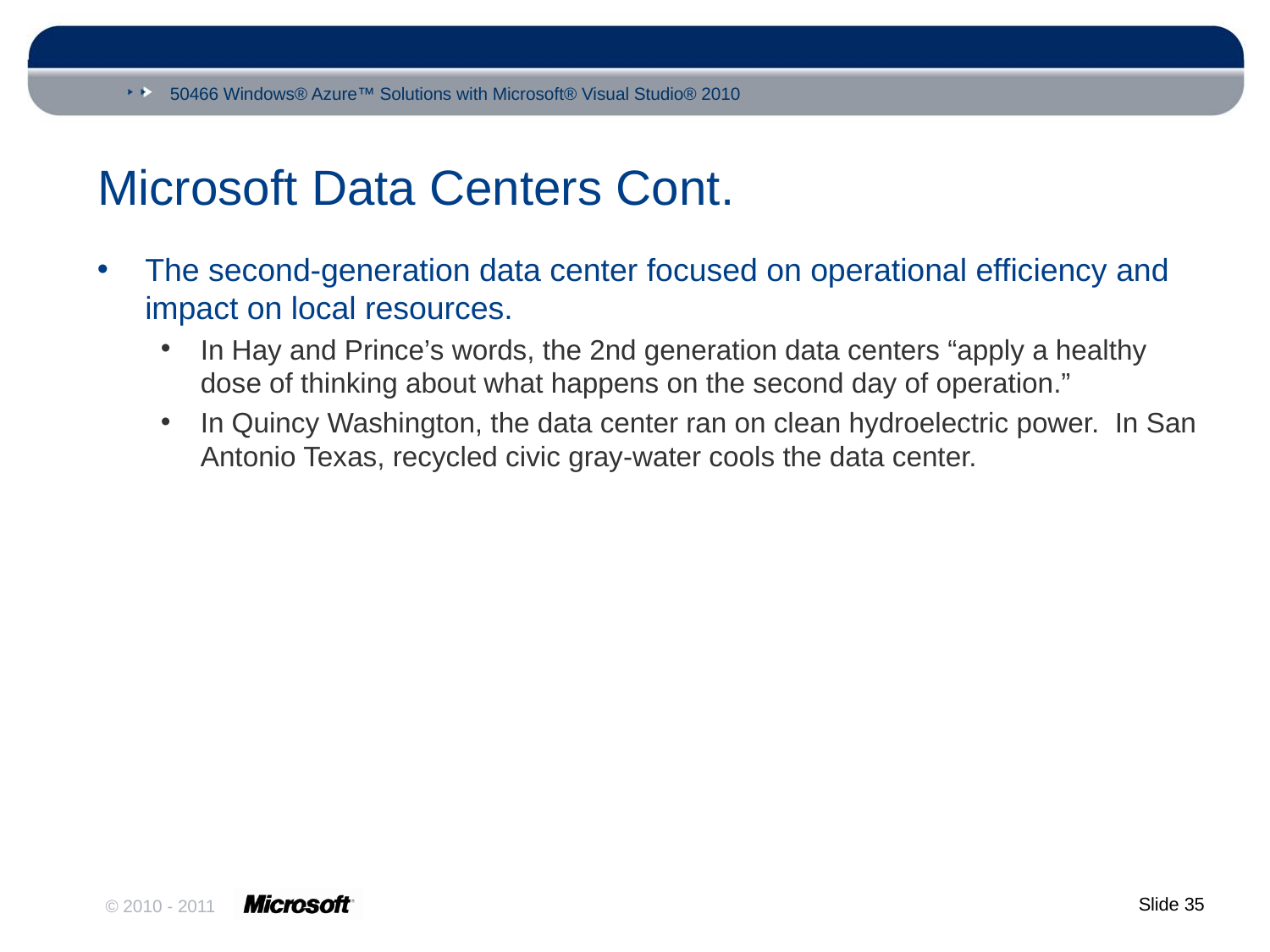

# Microsoft Data Centers Cont.
The second-generation data center focused on operational efficiency and impact on local resources.
In Hay and Prince’s words, the 2nd generation data centers “apply a healthy dose of thinking about what happens on the second day of operation.”
In Quincy Washington, the data center ran on clean hydroelectric power.  In San Antonio Texas, recycled civic gray-water cools the data center.